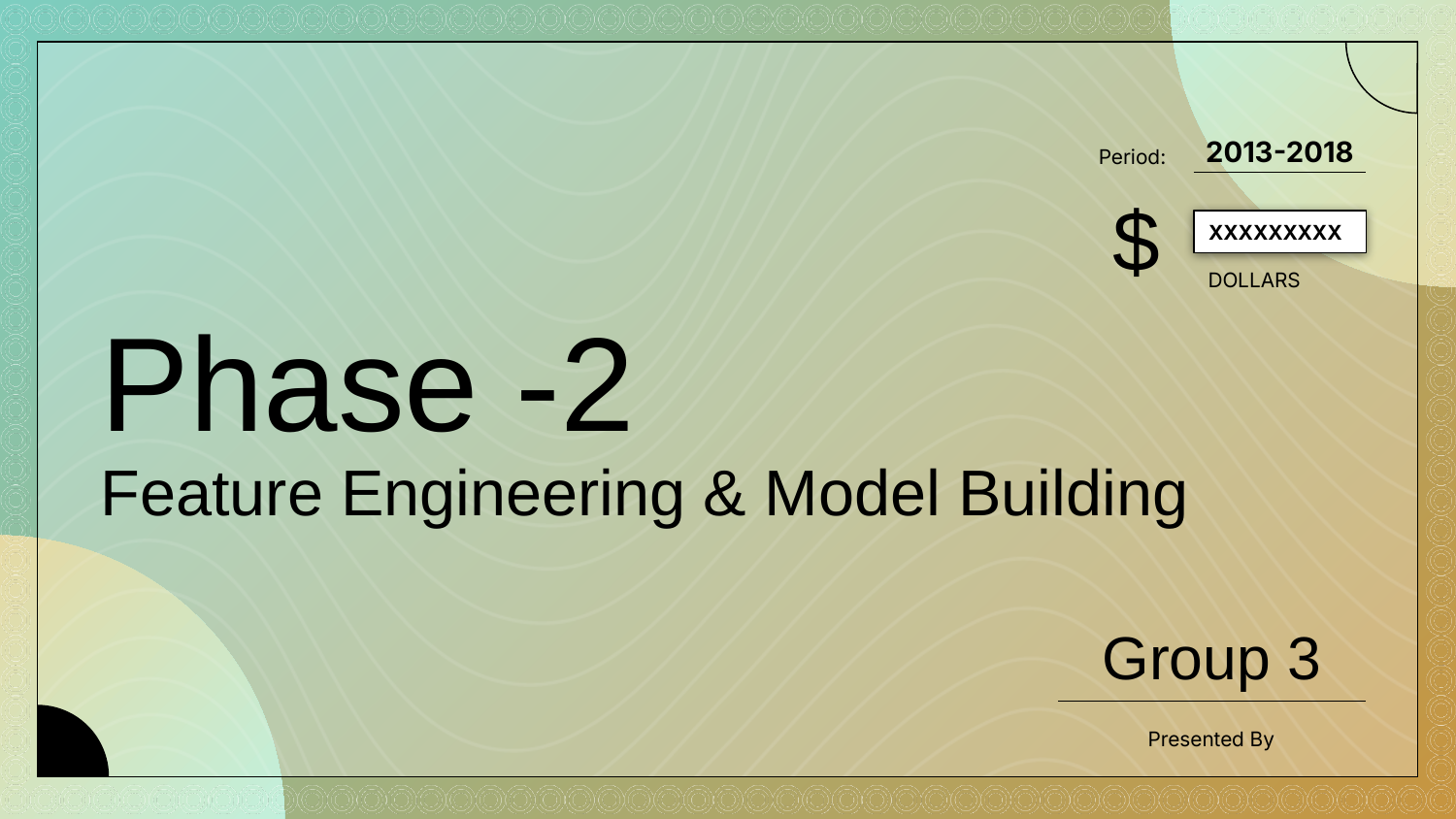

2013-2018
Period:
$
XXXXXXXXX
DOLLARS
# Phase -2 Feature Engineering & Model Building
Group 3
Presented By